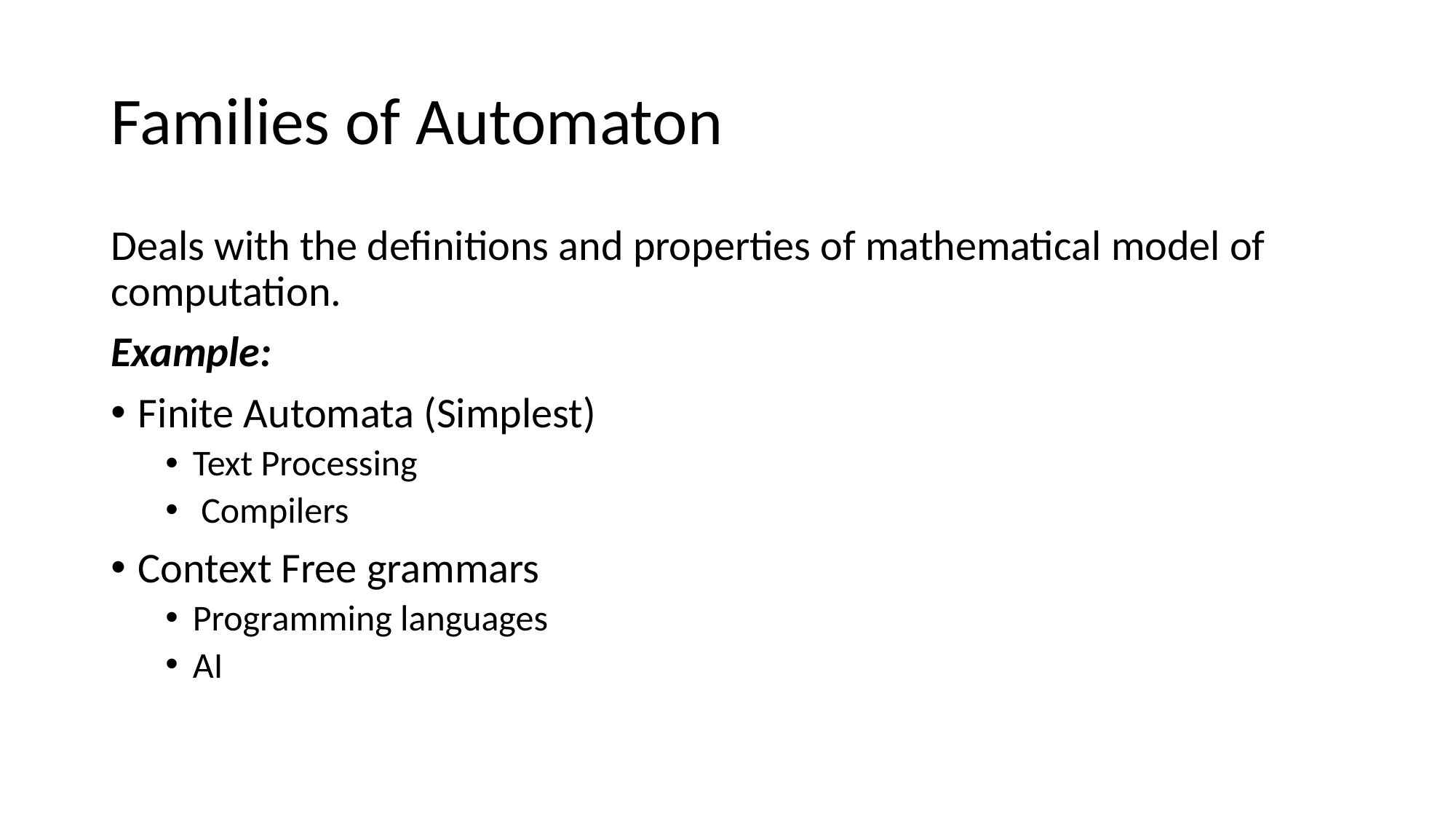

# Families of Automaton
Deals with the definitions and properties of mathematical model of computation.
Example:
Finite Automata (Simplest)
Text Processing
 Compilers
Context Free grammars
Programming languages
AI